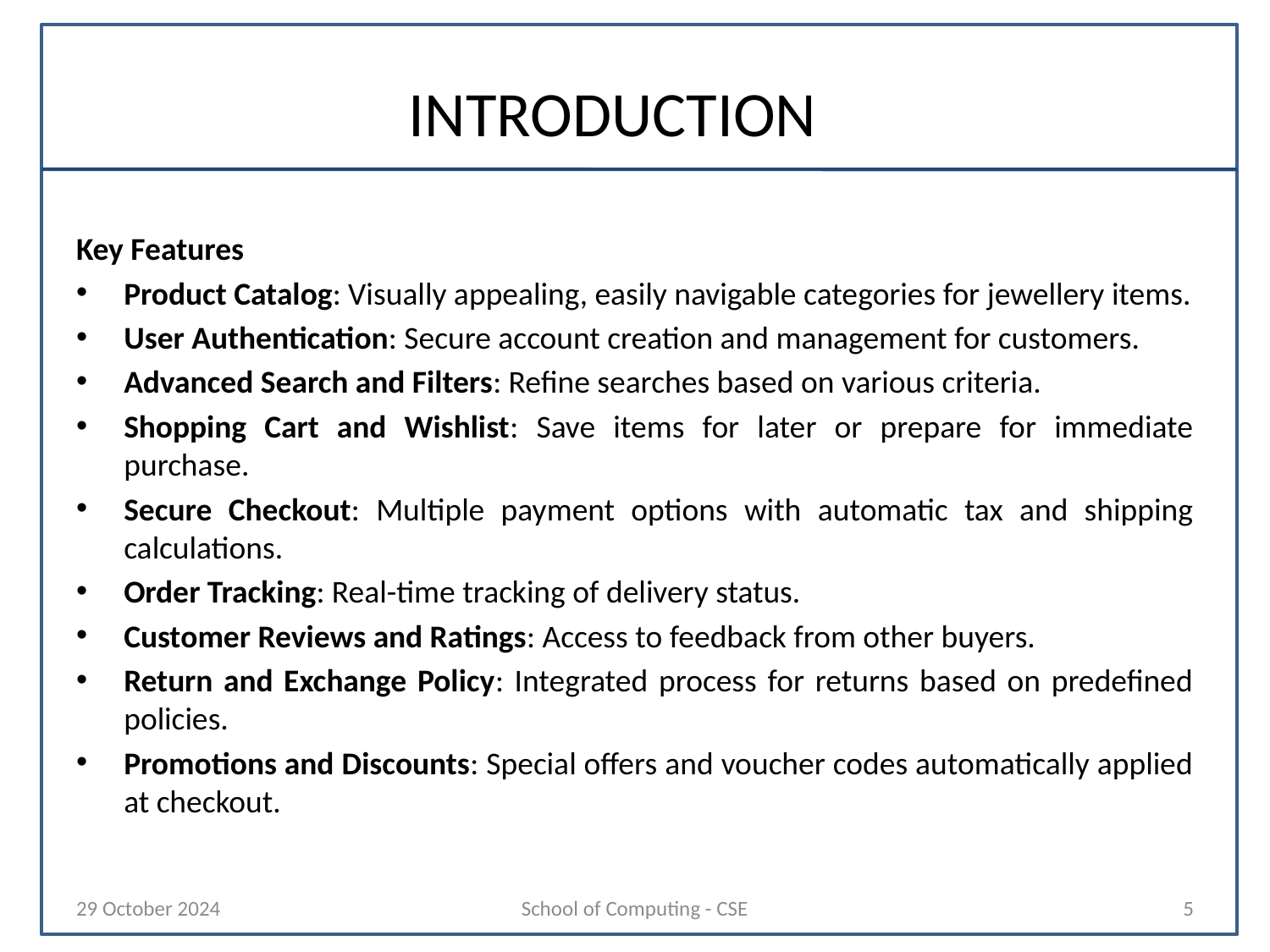

# INTRODUCTION
Key Features
Product Catalog: Visually appealing, easily navigable categories for jewellery items.
User Authentication: Secure account creation and management for customers.
Advanced Search and Filters: Refine searches based on various criteria.
Shopping Cart and Wishlist: Save items for later or prepare for immediate purchase.
Secure Checkout: Multiple payment options with automatic tax and shipping calculations.
Order Tracking: Real-time tracking of delivery status.
Customer Reviews and Ratings: Access to feedback from other buyers.
Return and Exchange Policy: Integrated process for returns based on predefined policies.
Promotions and Discounts: Special offers and voucher codes automatically applied at checkout.
29 October 2024
School of Computing - CSE
5